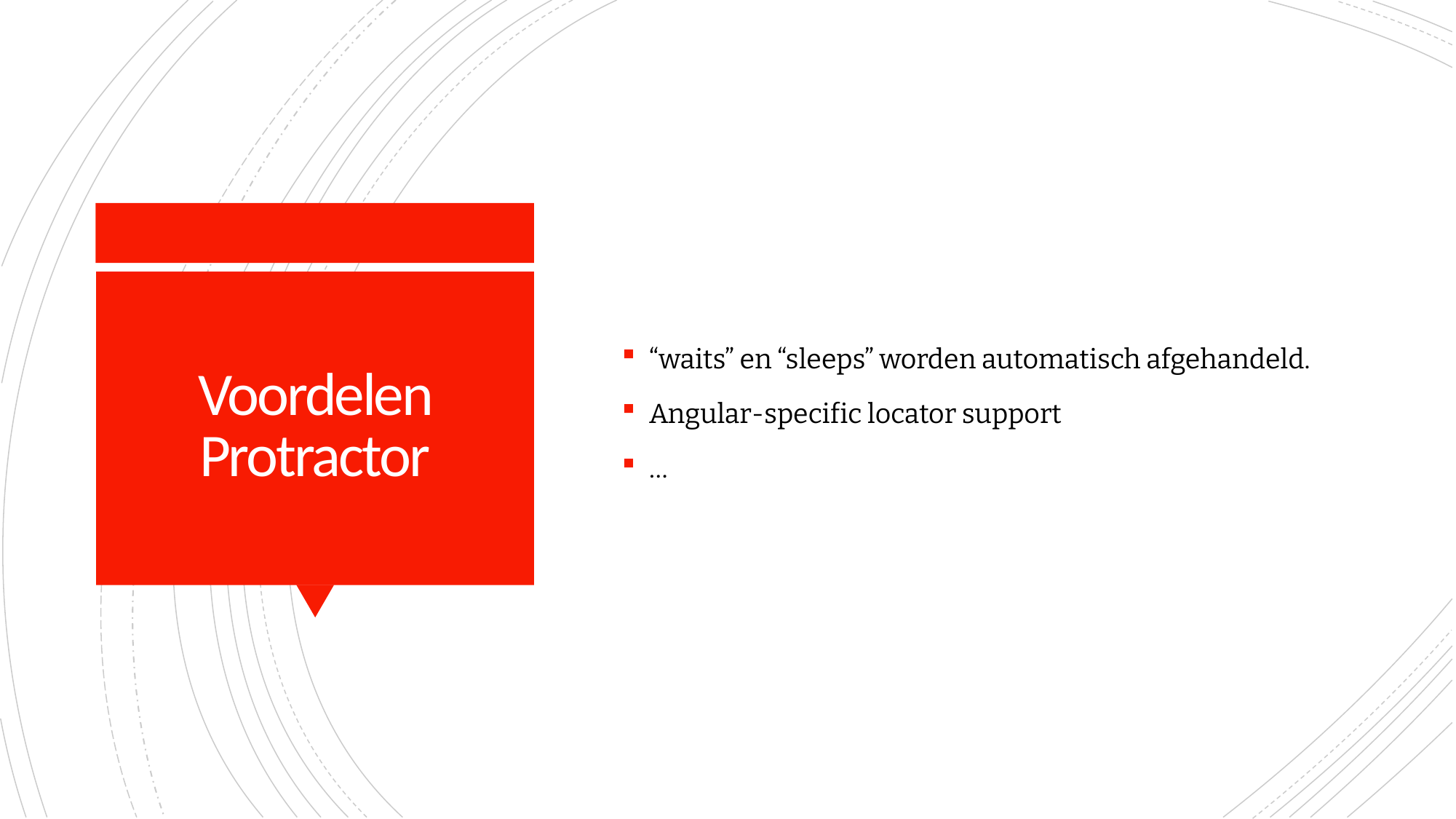

“waits” en “sleeps” worden automatisch afgehandeld.
Angular-specific locator support
…
# Voordelen Protractor